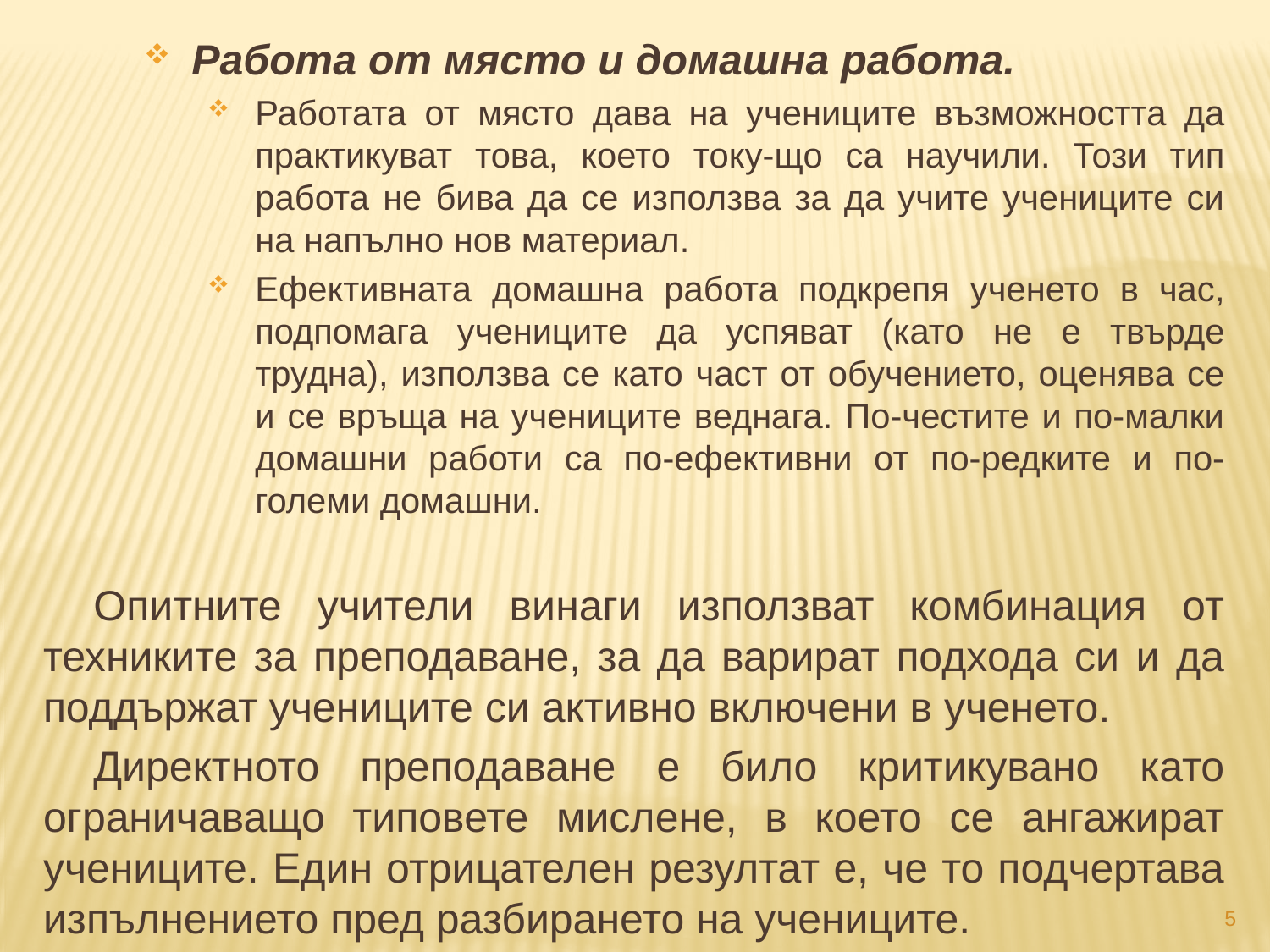

Работа от място и домашна работа.
Работата от място дава на учениците възможността да практикуват това, което току-що са научили. Този тип работа не бива да се използва за да учите учениците си на напълно нов материал.
Ефективната домашна работа подкрепя ученето в час, подпомага учениците да успяват (като не е твърде трудна), използва се като част от обучението, оценява се и се връща на учениците веднага. По-честите и по-малки домашни работи са по-ефективни от по-редките и по-големи домашни.

Опитните учители винаги използват комбинация от техниките за преподаване, за да варират подхода си и да поддържат учениците си активно включени в ученето.
Директното преподаване е било критикувано като ограничаващо типовете мислене, в което се ангажират учениците. Един отрицателен резултат е, че то подчертава изпълнението пред разбирането на учениците.
5